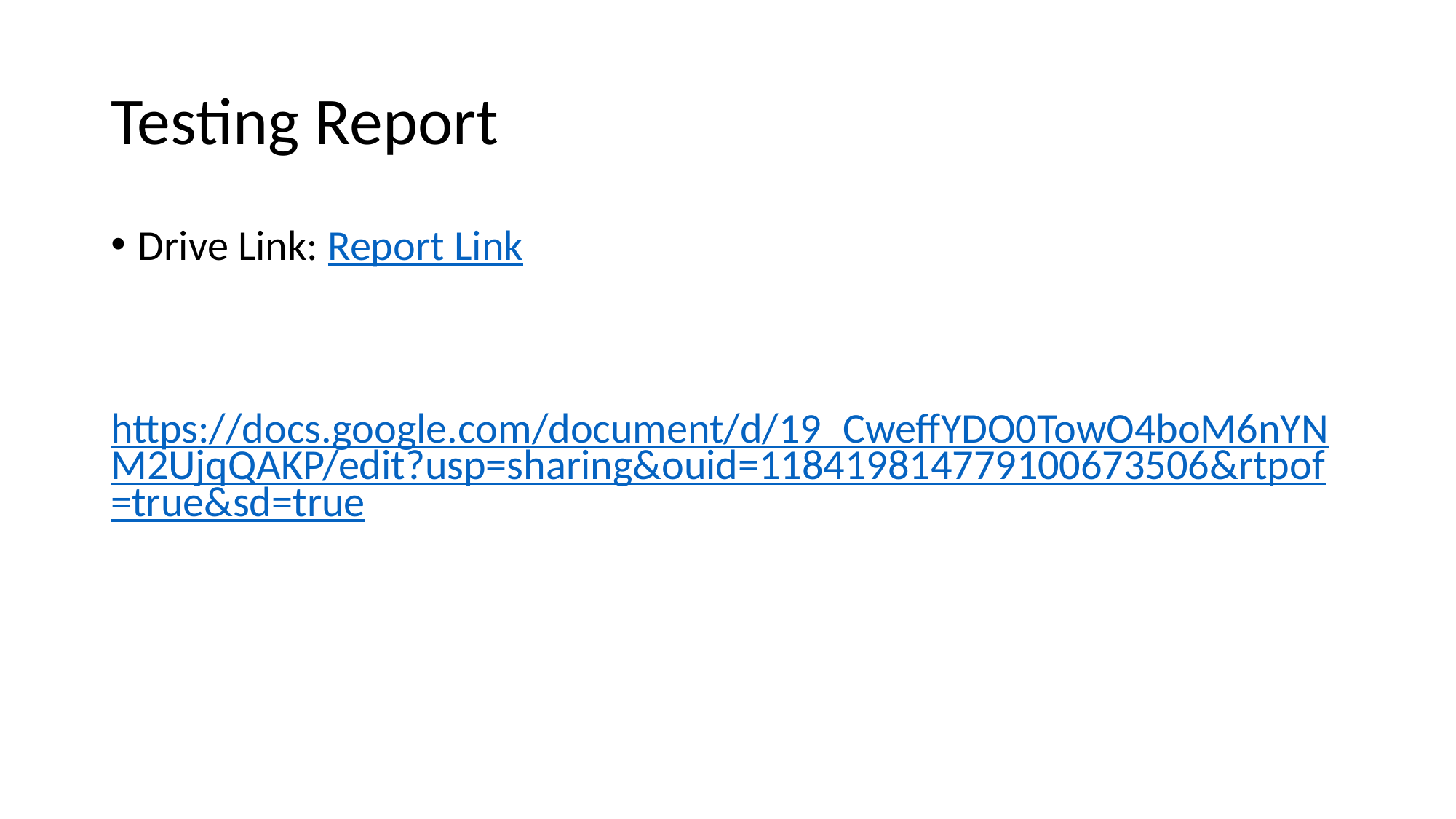

# Testing Report
Drive Link: Report Link

https://docs.google.com/document/d/19_CweffYDO0TowO4boM6nYNM2UjqQAKP/edit?usp=sharing&ouid=118419814779100673506&rtpof=true&sd=true